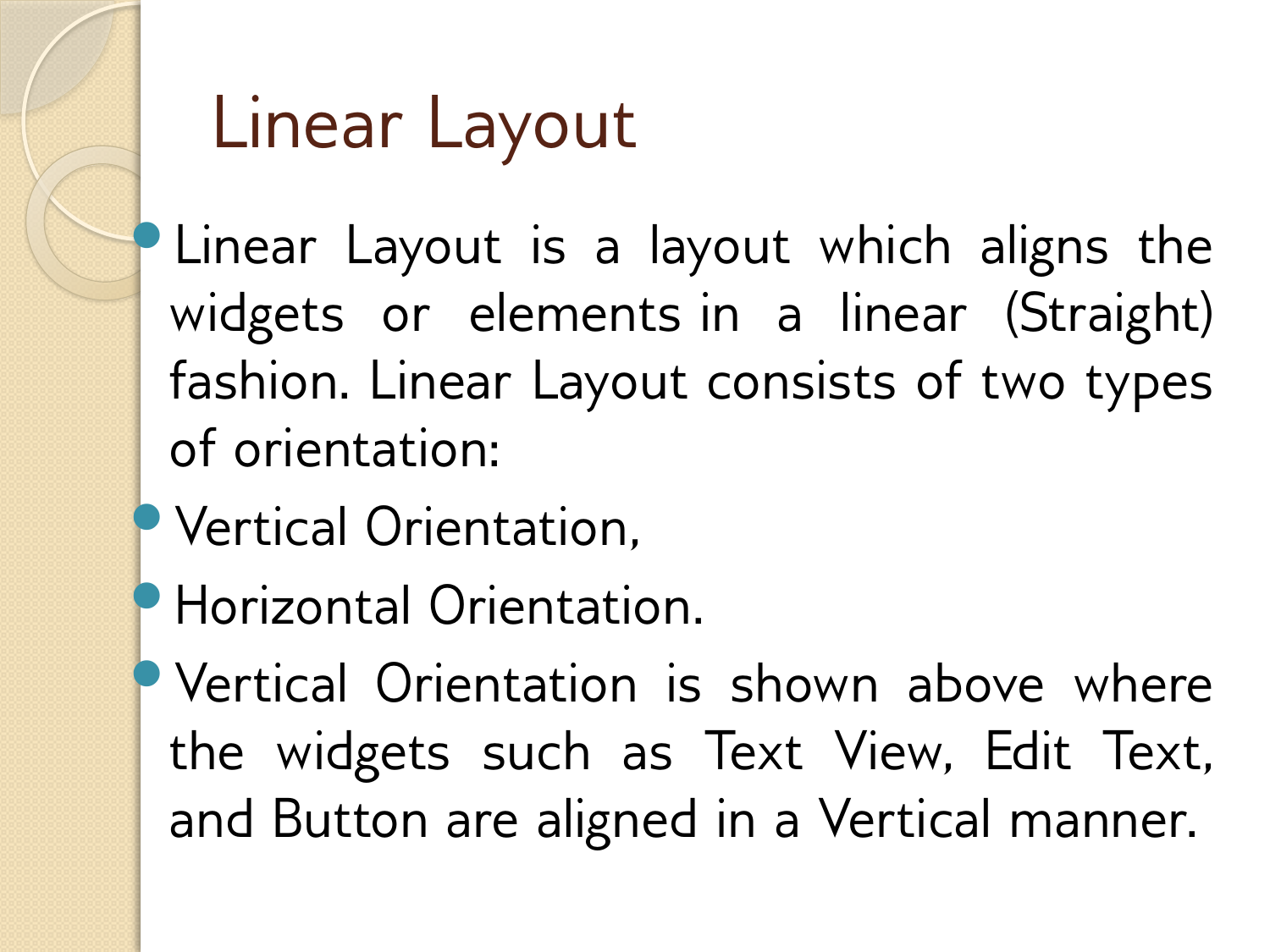

# Linear Layout
Linear Layout is a layout which aligns the widgets or elements in a linear (Straight) fashion. Linear Layout consists of two types of orientation:
Vertical Orientation,
Horizontal Orientation.
Vertical Orientation is shown above where the widgets such as Text View, Edit Text, and Button are aligned in a Vertical manner.